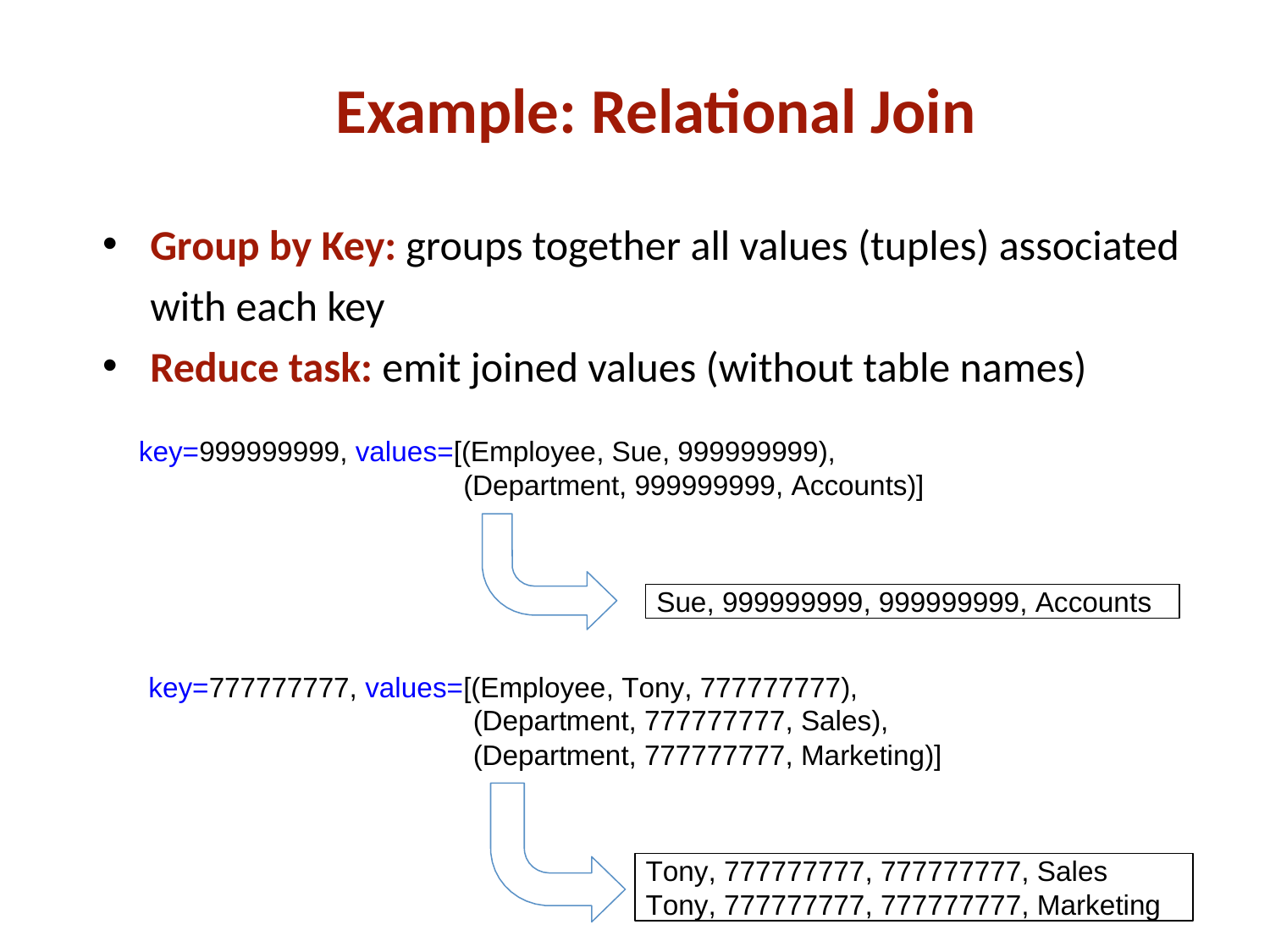

Example: Relational Join
Group by Key: groups together all values (tuples) associated with each key
Reduce task: emit joined values (without table names)
key=999999999, values=[(Employee, Sue, 999999999),
(Department, 999999999, Accounts)]

Sue, 999999999, 999999999, Accounts
key=777777777, values=[(Employee, Tony, 777777777),
(Department, 777777777, Sales),
(Department, 777777777, Marketing)]

Tony, 777777777, 777777777, Sales
Tony, 777777777, 777777777, Marketing